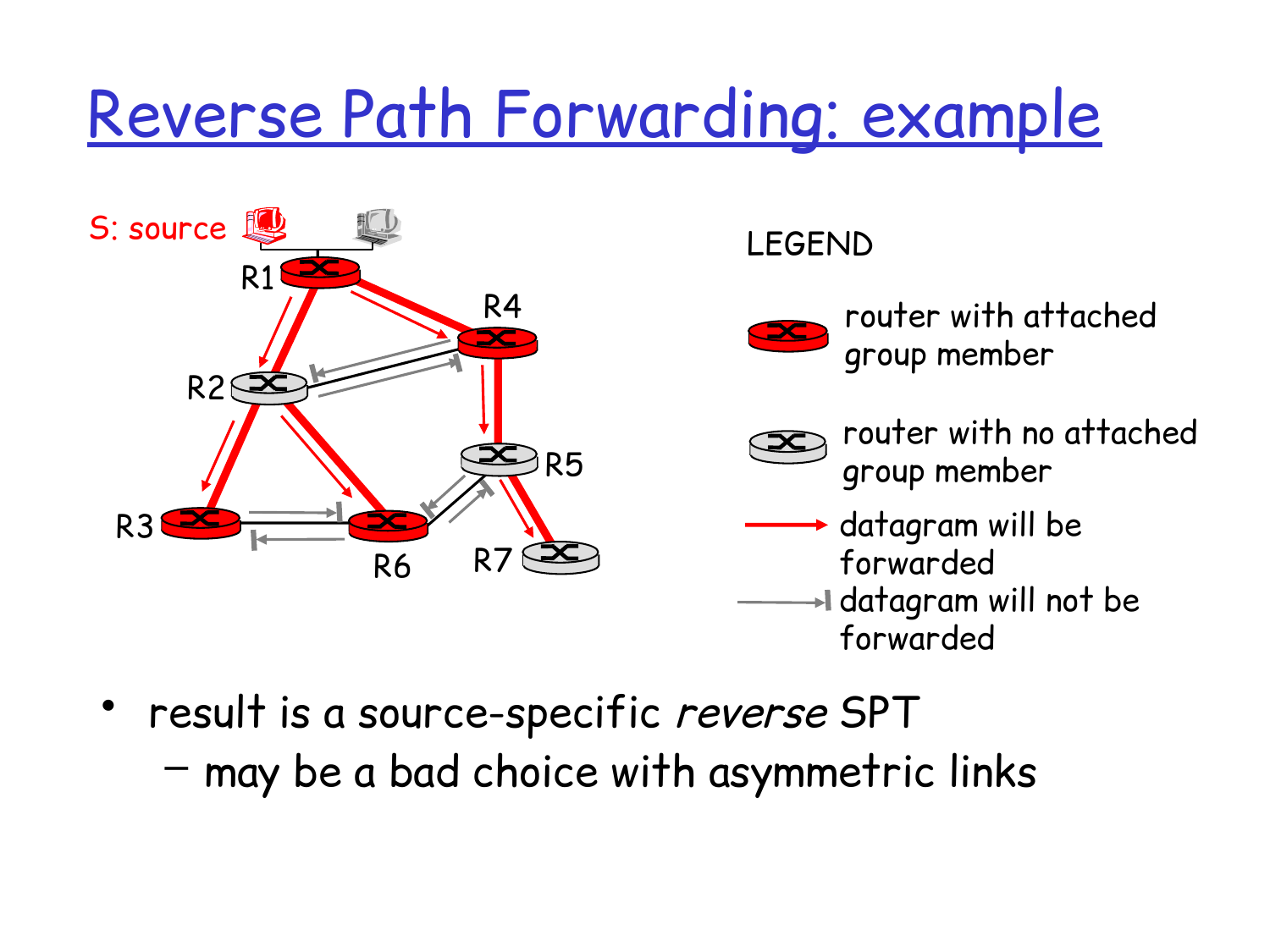

# Reverse Path Forwarding: example
S: source

LEGEND
R1

R4

router with attached
group member

R2

router with no attached
group member

R5

datagram will be  forwarded
R3

R7

R6

datagram will not be
forwarded

result is a source-specific reverse SPT
may be a bad choice with asymmetric links